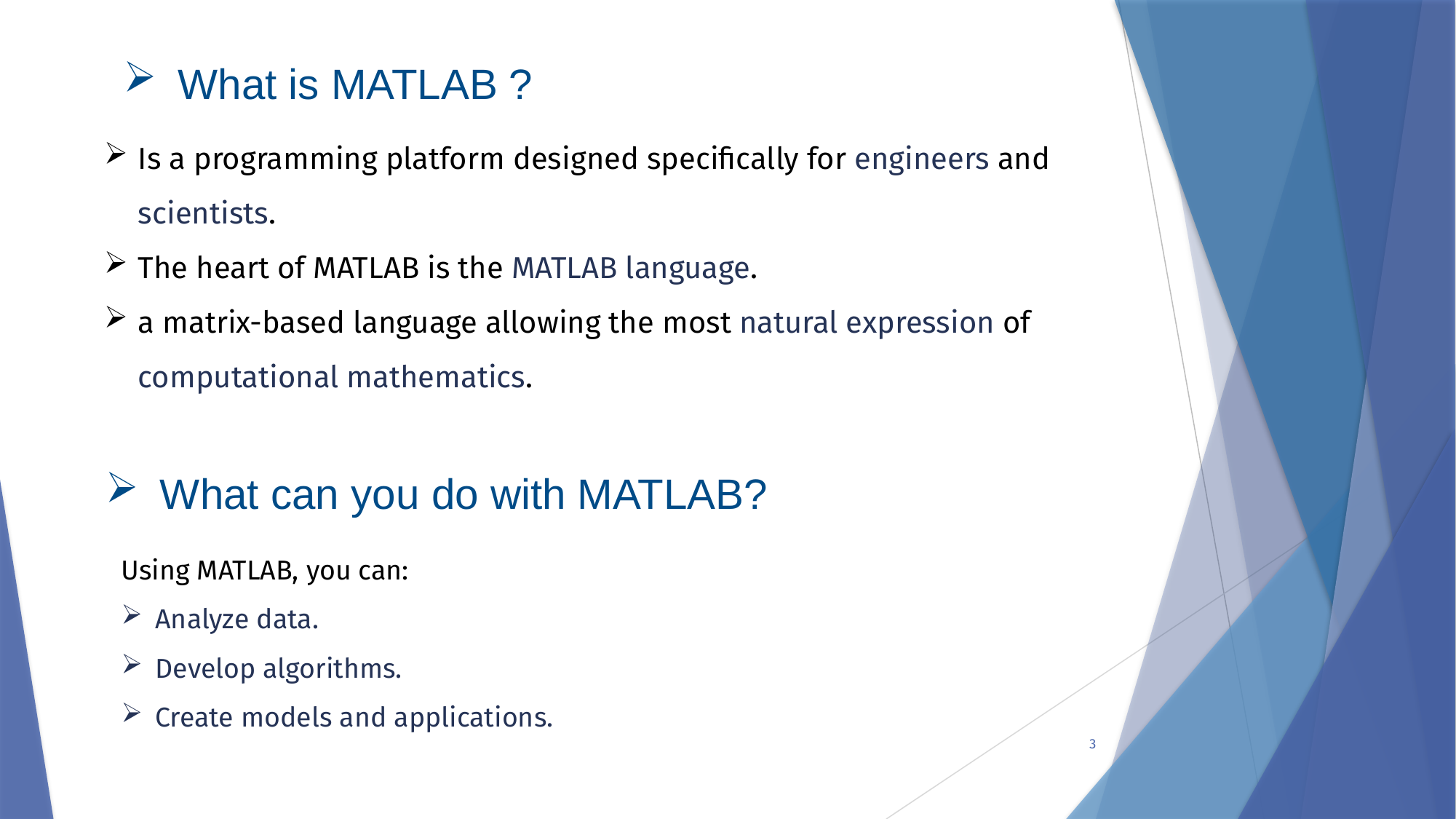

What is MATLAB ?
Is a programming platform designed specifically for engineers and scientists.
The heart of MATLAB is the MATLAB language.
a matrix-based language allowing the most natural expression of computational mathematics.

What can you do with MATLAB?
Using MATLAB, you can:
Analyze data.
Develop algorithms.
Create models and applications.
3